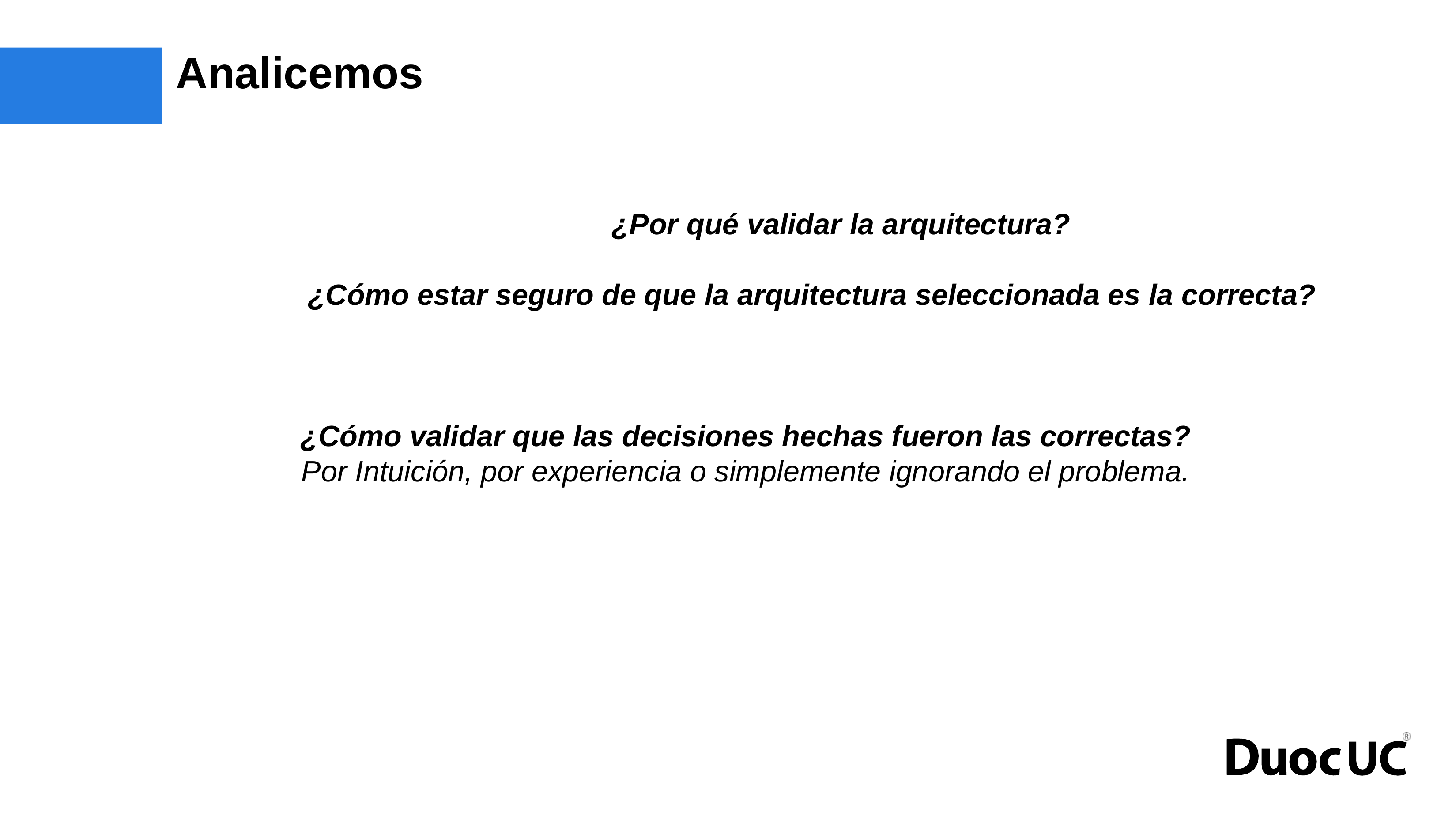

# Analicemos

			¿Por qué validar la arquitectura?

		¿Cómo estar seguro de que la arquitectura seleccionada es la correcta?

¿Cómo validar que las decisiones hechas fueron las correctas?
Por Intuición, por experiencia o simplemente ignorando el problema.